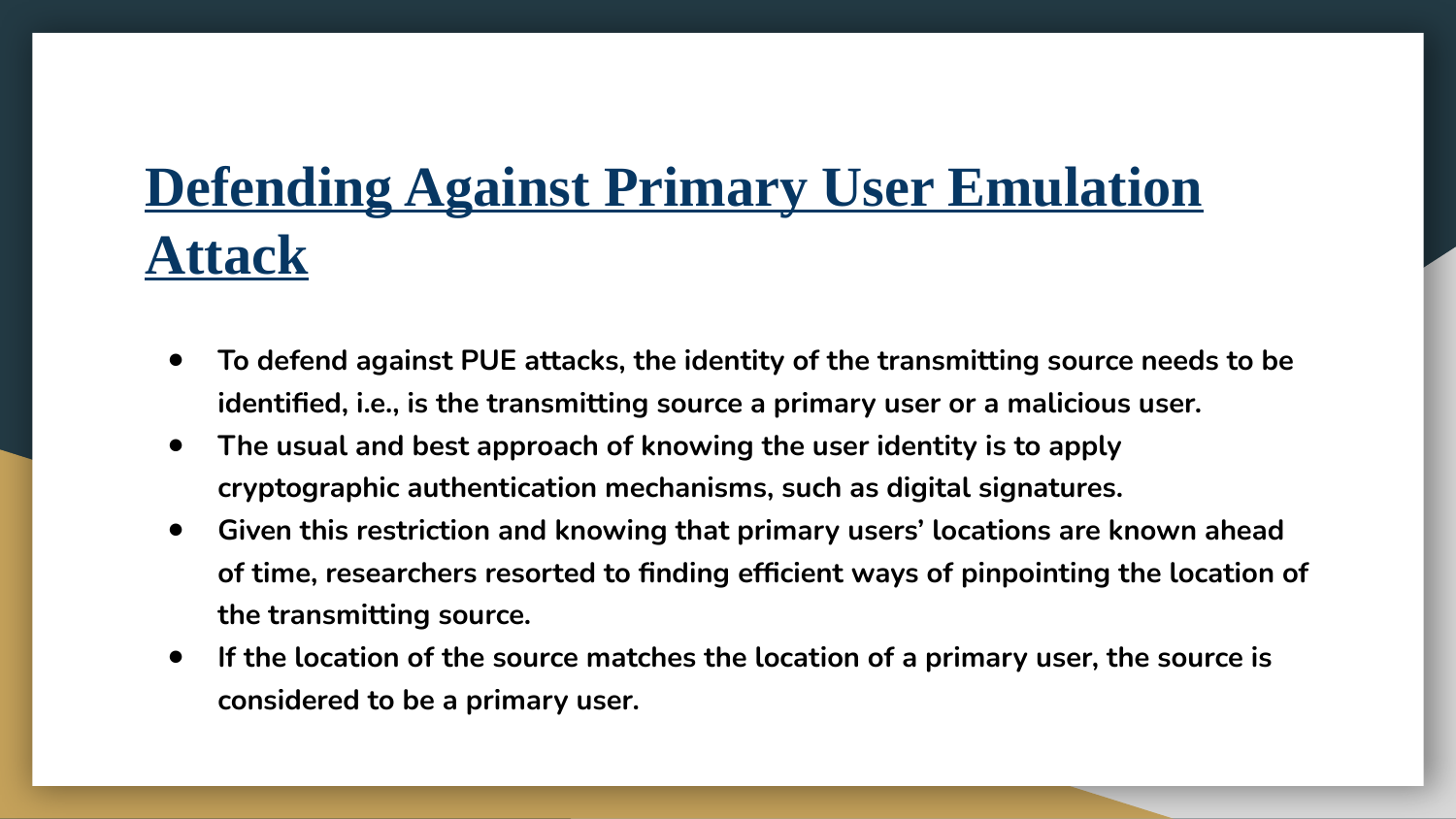

# Defending Against Primary User Emulation Attack
To defend against PUE attacks, the identity of the transmitting source needs to be identified, i.e., is the transmitting source a primary user or a malicious user.
The usual and best approach of knowing the user identity is to apply cryptographic authentication mechanisms, such as digital signatures.
Given this restriction and knowing that primary users’ locations are known ahead of time, researchers resorted to finding efficient ways of pinpointing the location of the transmitting source.
If the location of the source matches the location of a primary user, the source is considered to be a primary user.